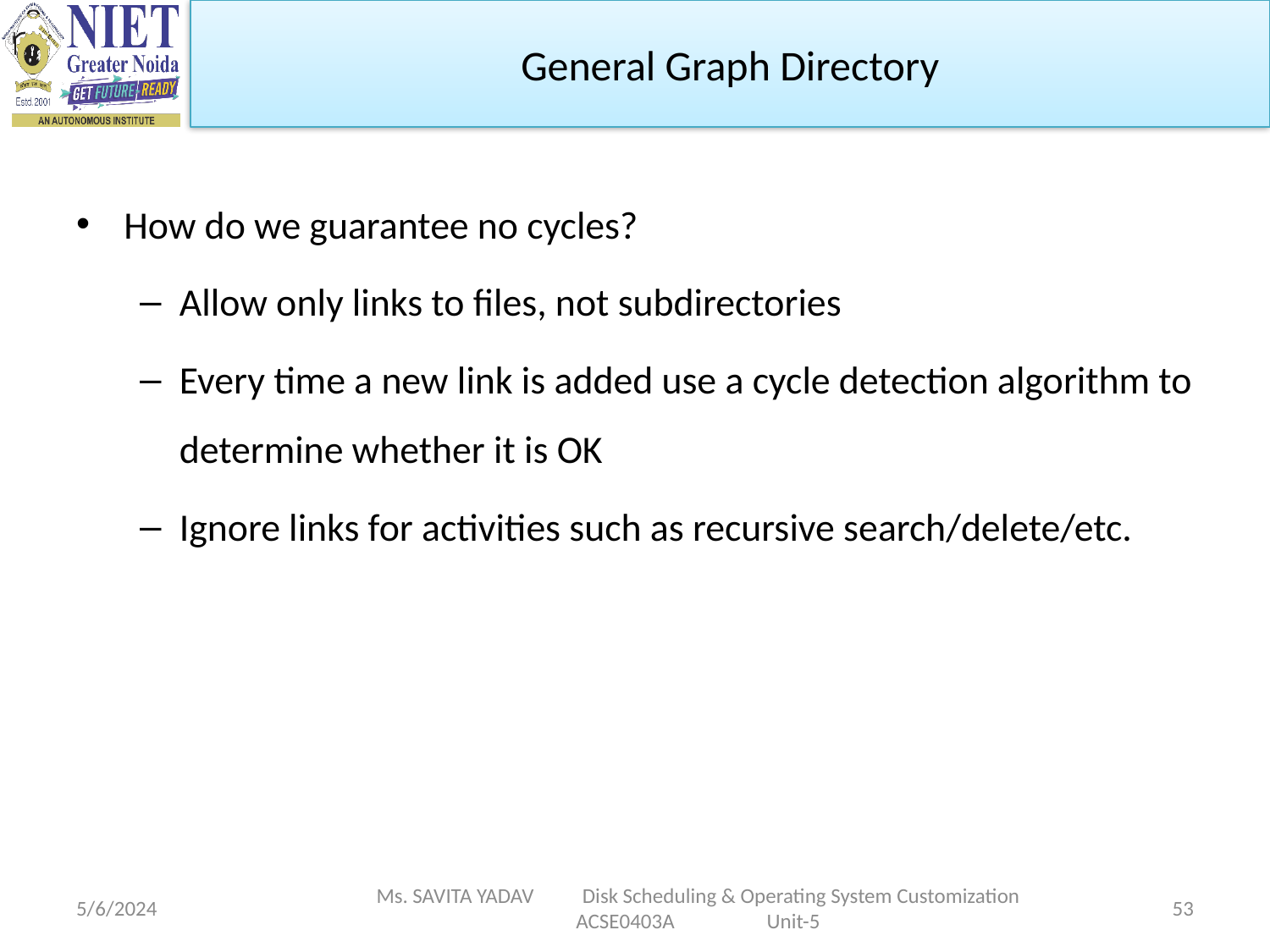

General Graph Directory
How do we guarantee no cycles?
Allow only links to files, not subdirectories
Every time a new link is added use a cycle detection algorithm to determine whether it is OK
Ignore links for activities such as recursive search/delete/etc.

5/6/2024
Ms. SAVITA YADAV          Disk Scheduling & Operating System Customization ACSE0403A                   Unit-5
53